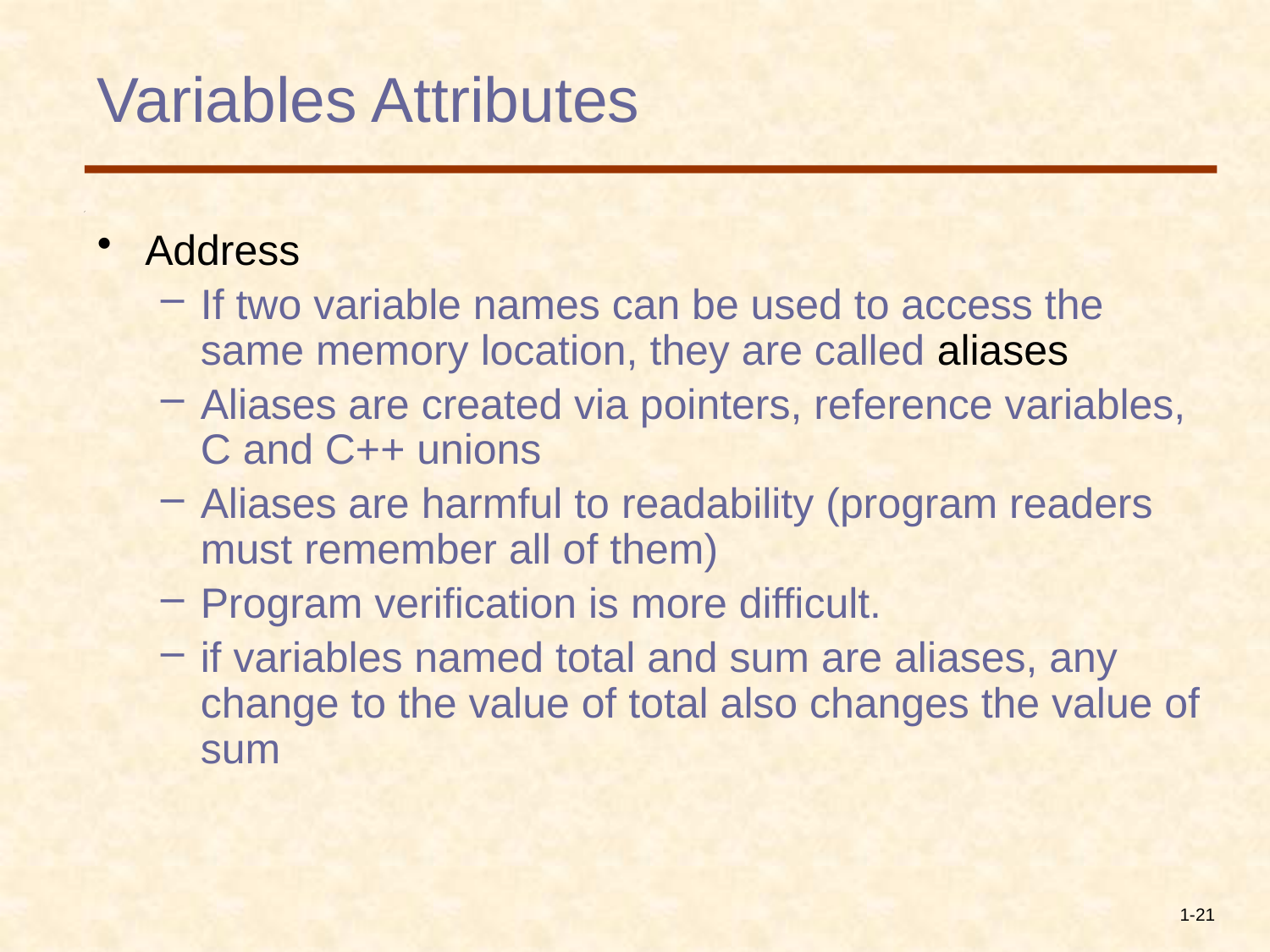

# Variables Attributes
Address
If two variable names can be used to access the same memory location, they are called aliases
Aliases are created via pointers, reference variables, C and C++ unions
Aliases are harmful to readability (program readers must remember all of them)
Program verification is more difficult.
if variables named total and sum are aliases, any change to the value of total also changes the value of sum
1-21